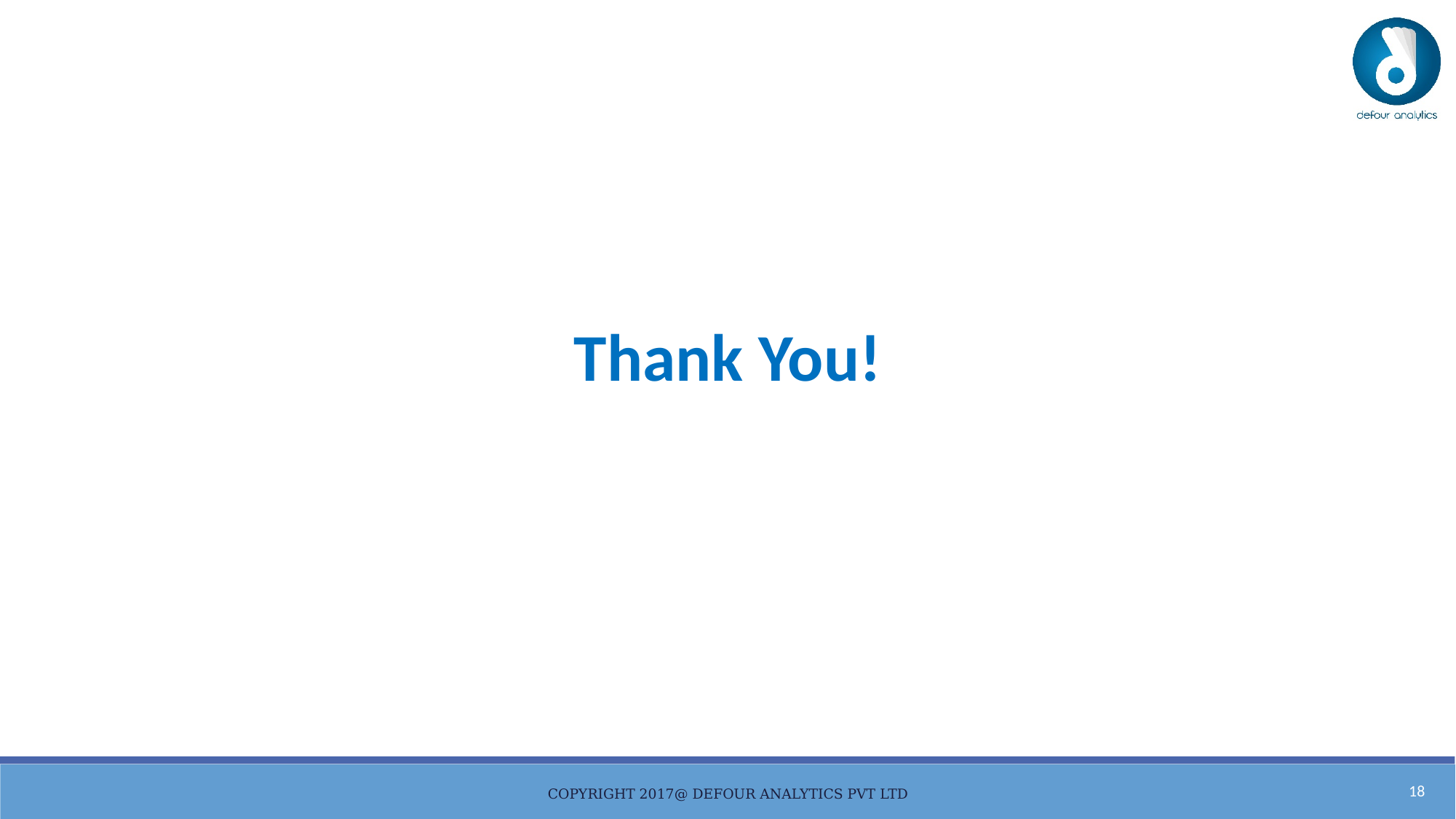

Thank You!
18
Copyright 2017@ Defour Analytics Pvt Ltd